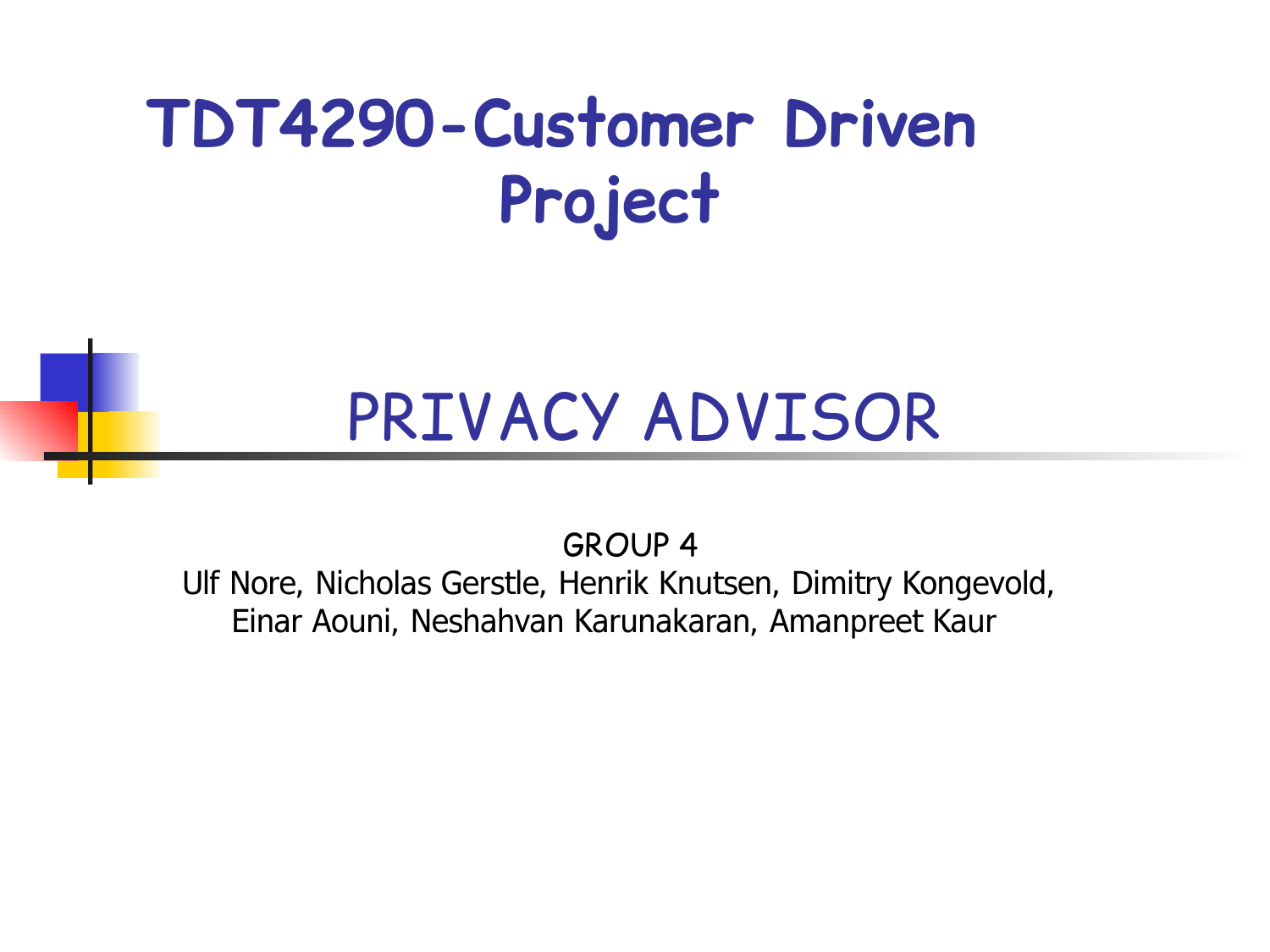

# TDT4290-Customer Driven 					Project
PRIVACY ADVISOR
			GROUP 4
Ulf Nore, Nicholas Gerstle, Henrik Knutsen, Dimitry Kongevold,
     Einar Aouni, Neshahvan Karunakaran, Amanpreet Kaur